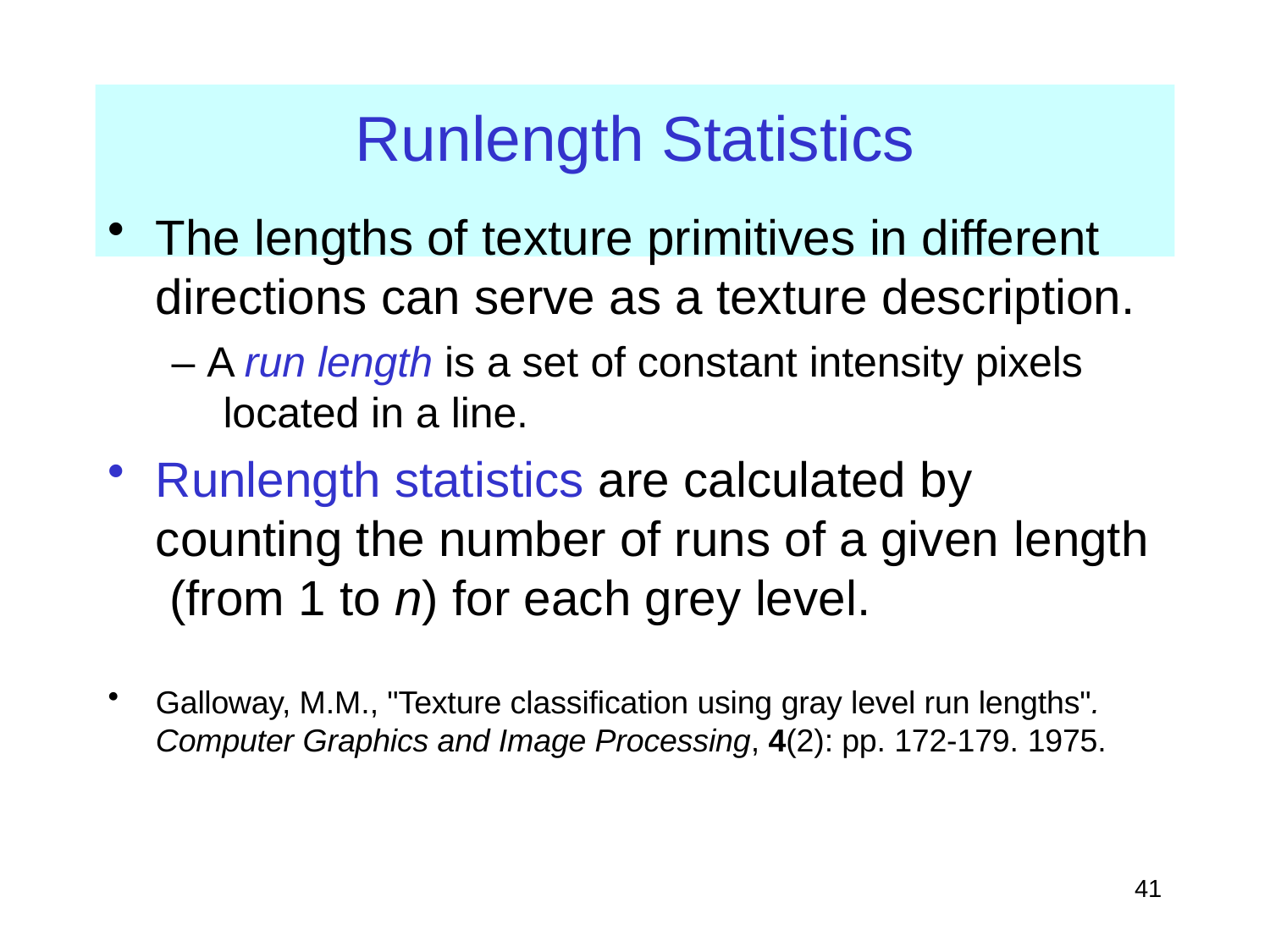

# Runlength Statistics
The lengths of texture primitives in different  directions can serve as a texture description.
– A run length is a set of constant intensity pixels  located in a line.
Runlength statistics are calculated by  counting the number of runs of a given length  (from 1 to n) for each grey level.

Galloway, M.M., "Texture classification using gray level run lengths".  Computer Graphics and Image Processing, 4(2): pp. 172-179. 1975.
41